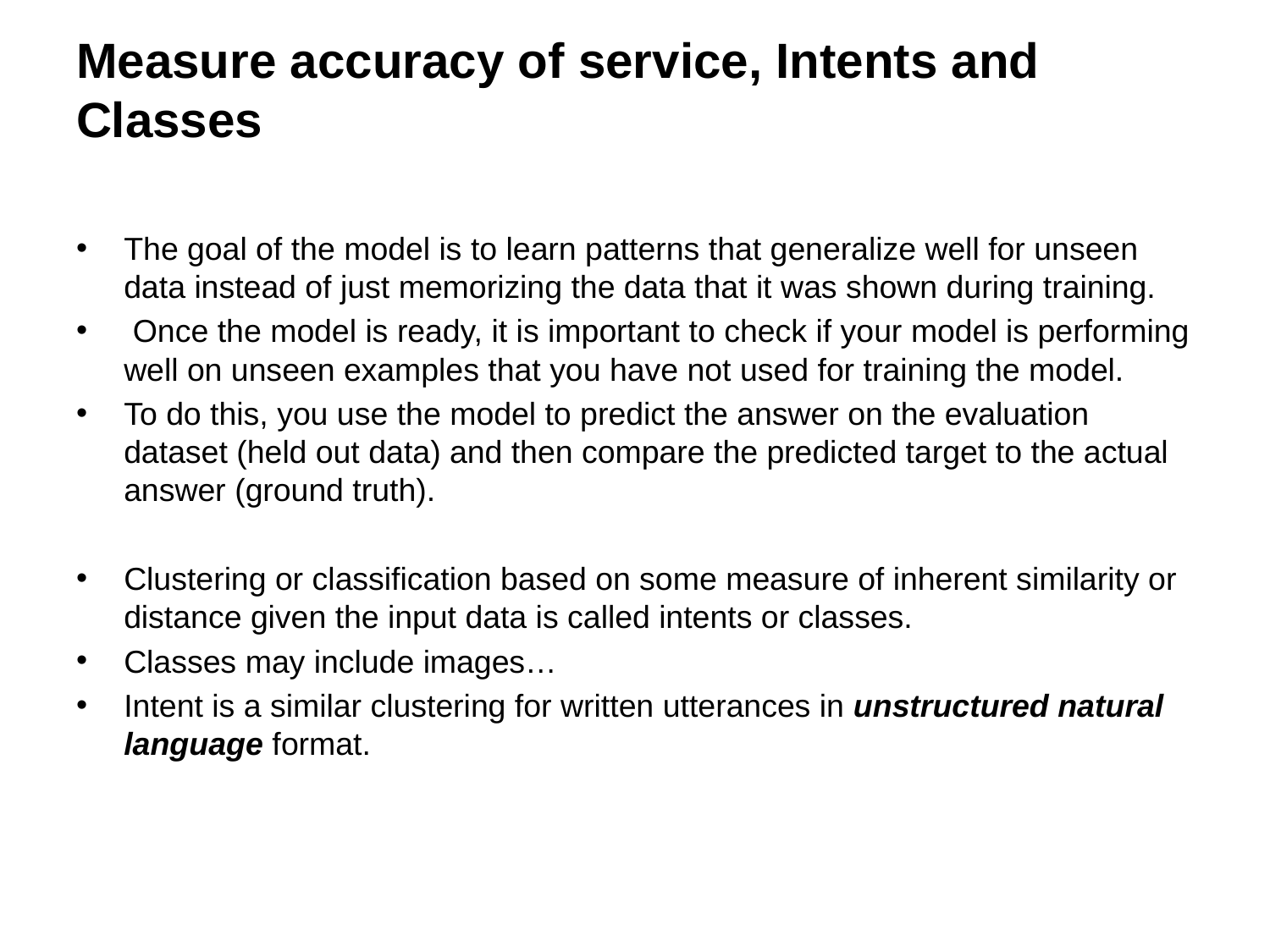

# Measure accuracy of service, Intents and Classes
The goal of the model is to learn patterns that generalize well for unseen data instead of just memorizing the data that it was shown during training.
 Once the model is ready, it is important to check if your model is performing well on unseen examples that you have not used for training the model.
To do this, you use the model to predict the answer on the evaluation dataset (held out data) and then compare the predicted target to the actual answer (ground truth).

Clustering or classification based on some measure of inherent similarity or distance given the input data is called intents or classes.
Classes may include images…
Intent is a similar clustering for written utterances in unstructured natural language format.